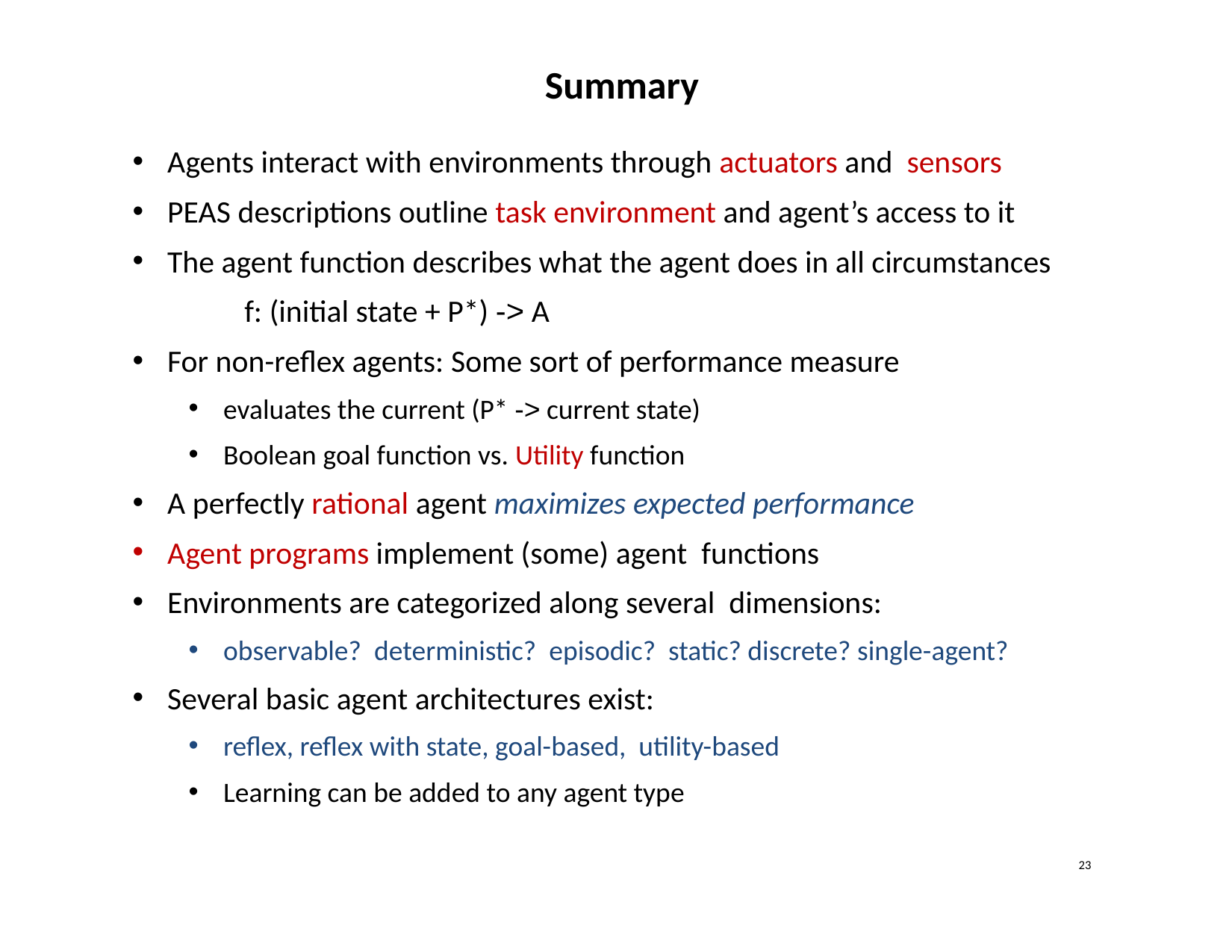

Summary
Agents interact with environments through actuators and  sensors
PEAS descriptions outline task environment and agent’s access to it
The agent function describes what the agent does in all circumstances
	f: (initial state + P*) -> A
For non-reflex agents: Some sort of performance measure
evaluates the current (P* -> current state)
Boolean goal function vs. Utility function
A perfectly rational agent maximizes expected performance
Agent programs implement (some) agent  functions
Environments are categorized along several  dimensions:
observable?  deterministic?  episodic?  static? discrete? single-agent?
Several basic agent architectures exist:
reflex, reflex with state, goal-based,  utility-based
Learning can be added to any agent type

23